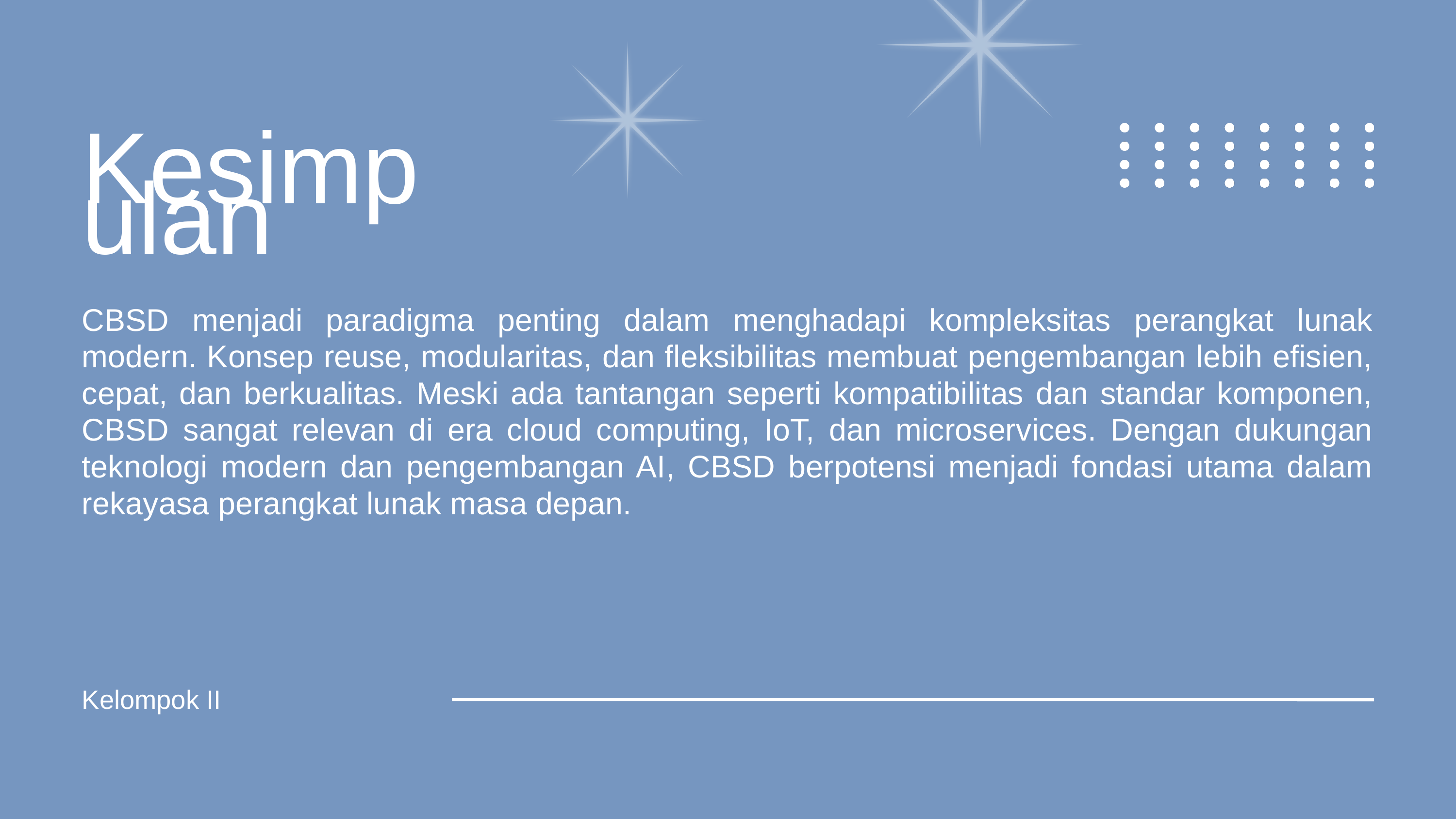

Kesimpulan
CBSD menjadi paradigma penting dalam menghadapi kompleksitas perangkat lunak modern. Konsep reuse, modularitas, dan fleksibilitas membuat pengembangan lebih efisien, cepat, dan berkualitas. Meski ada tantangan seperti kompatibilitas dan standar komponen, CBSD sangat relevan di era cloud computing, IoT, dan microservices. Dengan dukungan teknologi modern dan pengembangan AI, CBSD berpotensi menjadi fondasi utama dalam rekayasa perangkat lunak masa depan.
Kelompok II